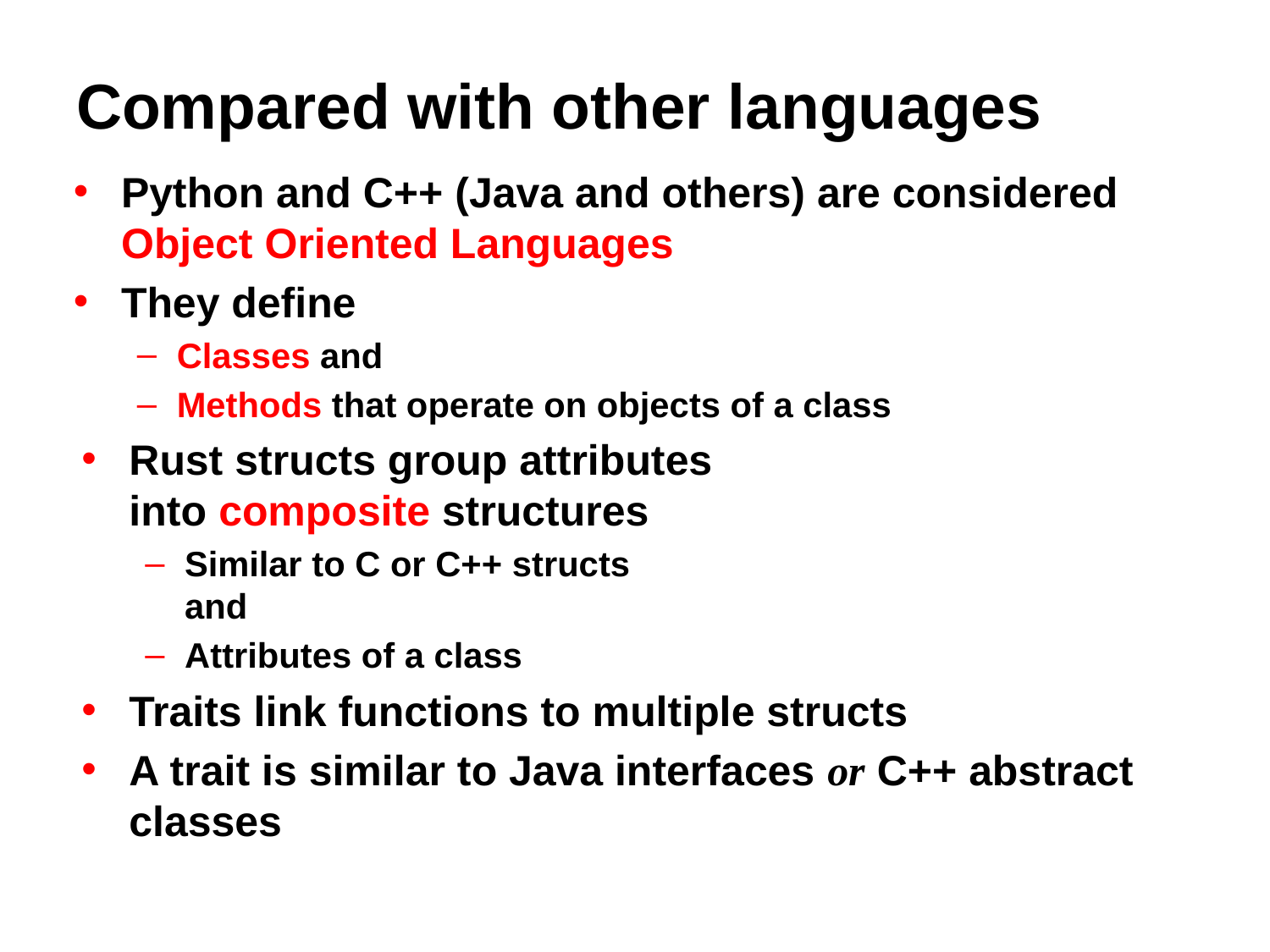

# Compared with other languages
Python and C++ (Java and others) are considered
Object Oriented Languages
They define
Classes and
Methods that operate on objects of a class
Rust structs group attributes
into composite structures
Similar to C or C++ structs
and
Attributes of a class
Traits link functions to multiple structs
A trait is similar to Java interfaces or C++ abstract classes

For the Shape trait
Two functions needed
Signatures here must match signatures in the Trait definition